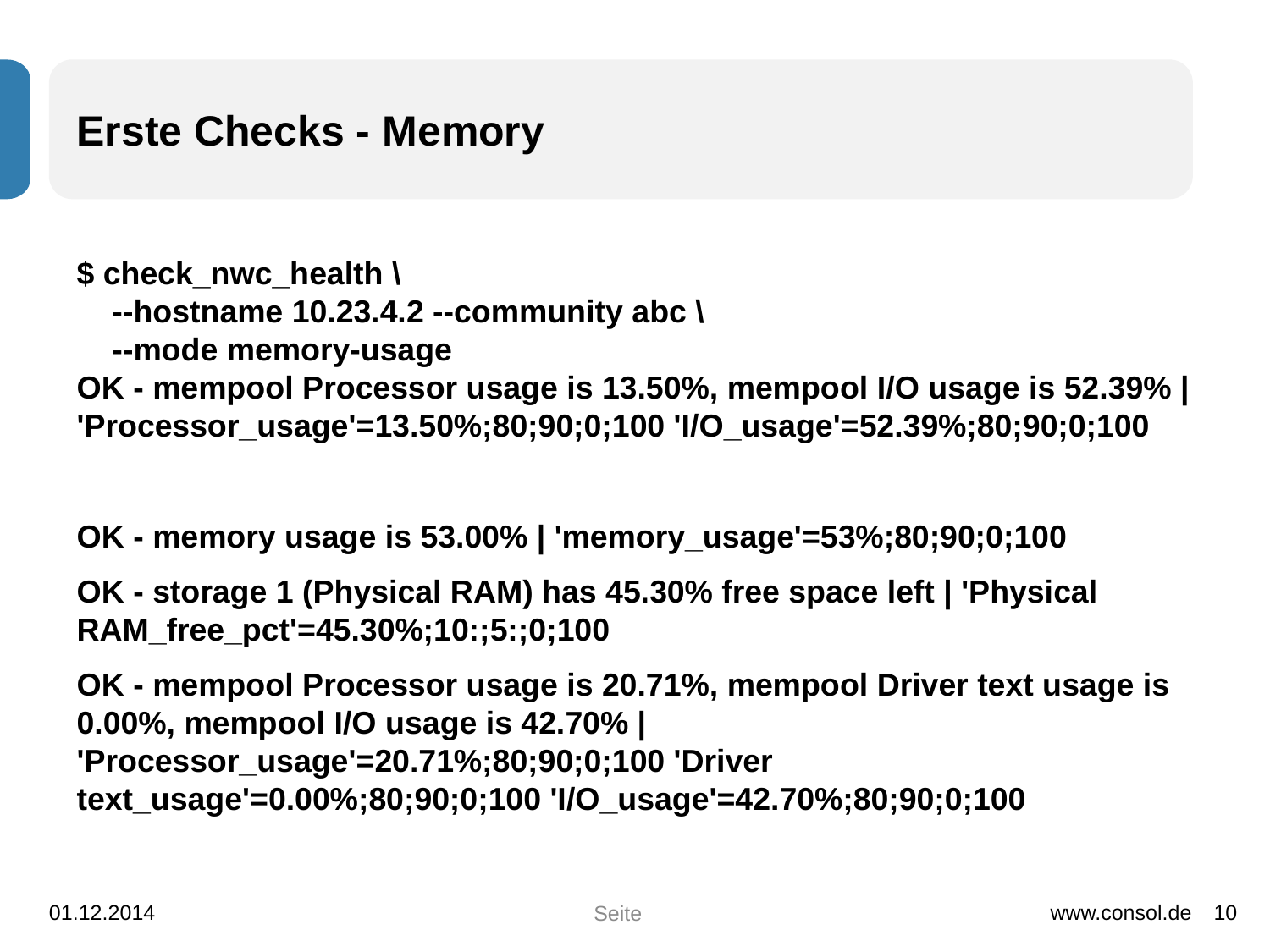

# Erste Checks - Memory
$ check_nwc_health \
    --hostname 10.23.4.2 --community abc \
    --mode memory-usage
OK - mempool Processor usage is 13.50%, mempool I/O usage is 52.39% | 'Processor_usage'=13.50%;80;90;0;100 'I/O_usage'=52.39%;80;90;0;100

OK - memory usage is 53.00% | 'memory_usage'=53%;80;90;0;100
OK - storage 1 (Physical RAM) has 45.30% free space left | 'Physical RAM_free_pct'=45.30%;10:;5:;0;100
OK - mempool Processor usage is 20.71%, mempool Driver text usage is 0.00%, mempool I/O usage is 42.70% | 'Processor_usage'=20.71%;80;90;0;100 'Driver text_usage'=0.00%;80;90;0;100 'I/O_usage'=42.70%;80;90;0;100

01.12.2014
www.consol.de
10